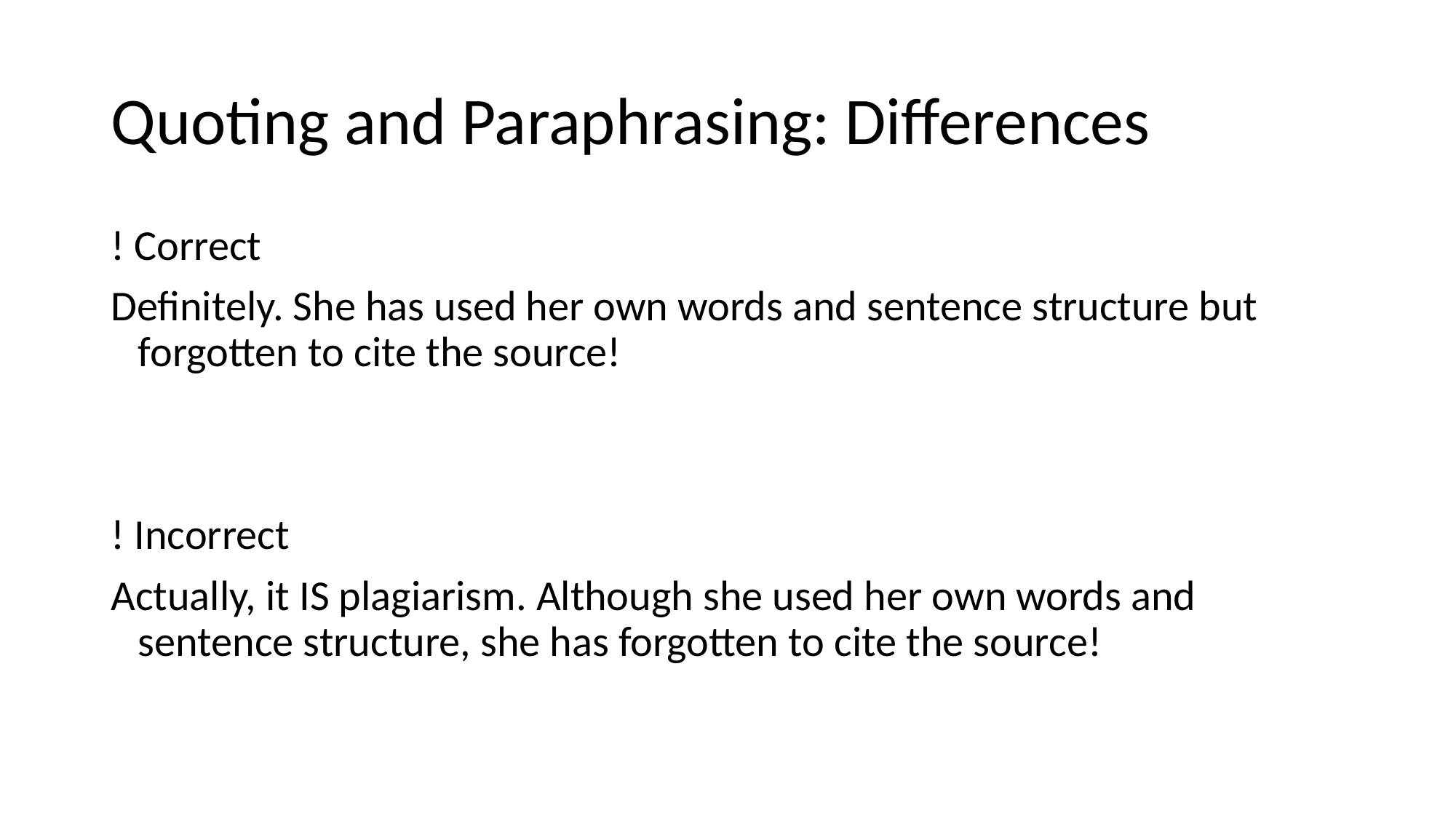

# Quoting and Paraphrasing: Differences
! Correct
Definitely. She has used her own words and sentence structure but forgotten to cite the source!

! Incorrect
Actually, it IS plagiarism. Although she used her own words and sentence structure, she has forgotten to cite the source!